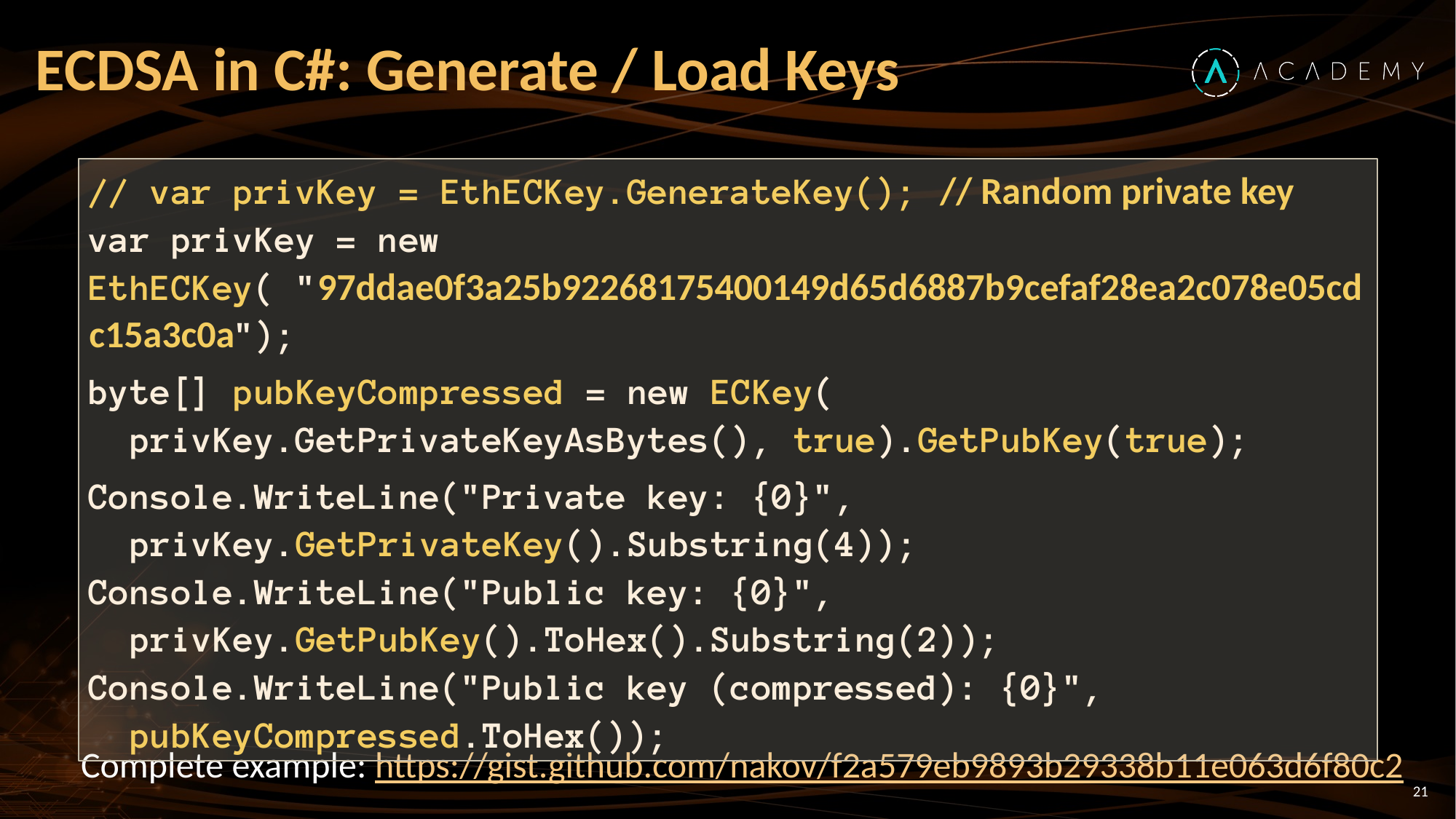

# ECDSA in C#: Generate / Load Keys
// var privKey = EthECKey.GenerateKey(); // Random private key
var privKey = new EthECKey( "97ddae0f3a25b92268175400149d65d6887b9cefaf28ea2c078e05cdc15a3c0a");
byte[] pubKeyCompressed = new ECKey(
  privKey.GetPrivateKeyAsBytes(), true).GetPubKey(true);
Console.WriteLine("Private key: {0}",
  privKey.GetPrivateKey().Substring(4));
Console.WriteLine("Public key: {0}",
  privKey.GetPubKey().ToHex().Substring(2));
Console.WriteLine("Public key (compressed): {0}",
  pubKeyCompressed.ToHex());
Complete example: https://gist.github.com/nakov/f2a579eb9893b29338b11e063d6f80c2
21